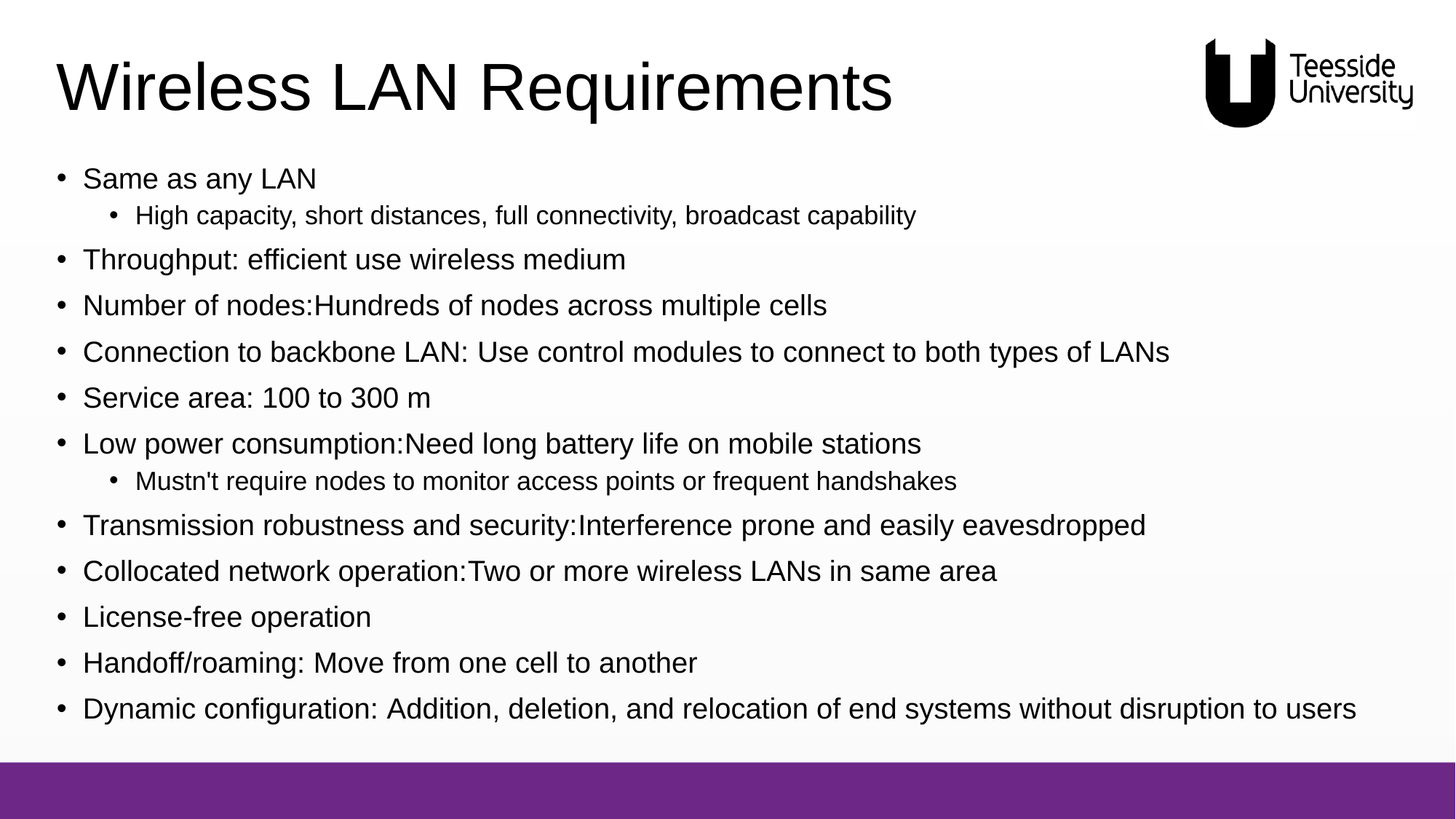

# Wireless LAN Requirements
Same as any LAN
High capacity, short distances, full connectivity, broadcast capability
Throughput: efficient use wireless medium
Number of nodes:Hundreds of nodes across multiple cells
Connection to backbone LAN: Use control modules to connect to both types of LANs
Service area: 100 to 300 m
Low power consumption:Need long battery life on mobile stations
Mustn't require nodes to monitor access points or frequent handshakes
Transmission robustness and security:Interference prone and easily eavesdropped
Collocated network operation:Two or more wireless LANs in same area
License-free operation
Handoff/roaming: Move from one cell to another
Dynamic configuration: Addition, deletion, and relocation of end systems without disruption to users